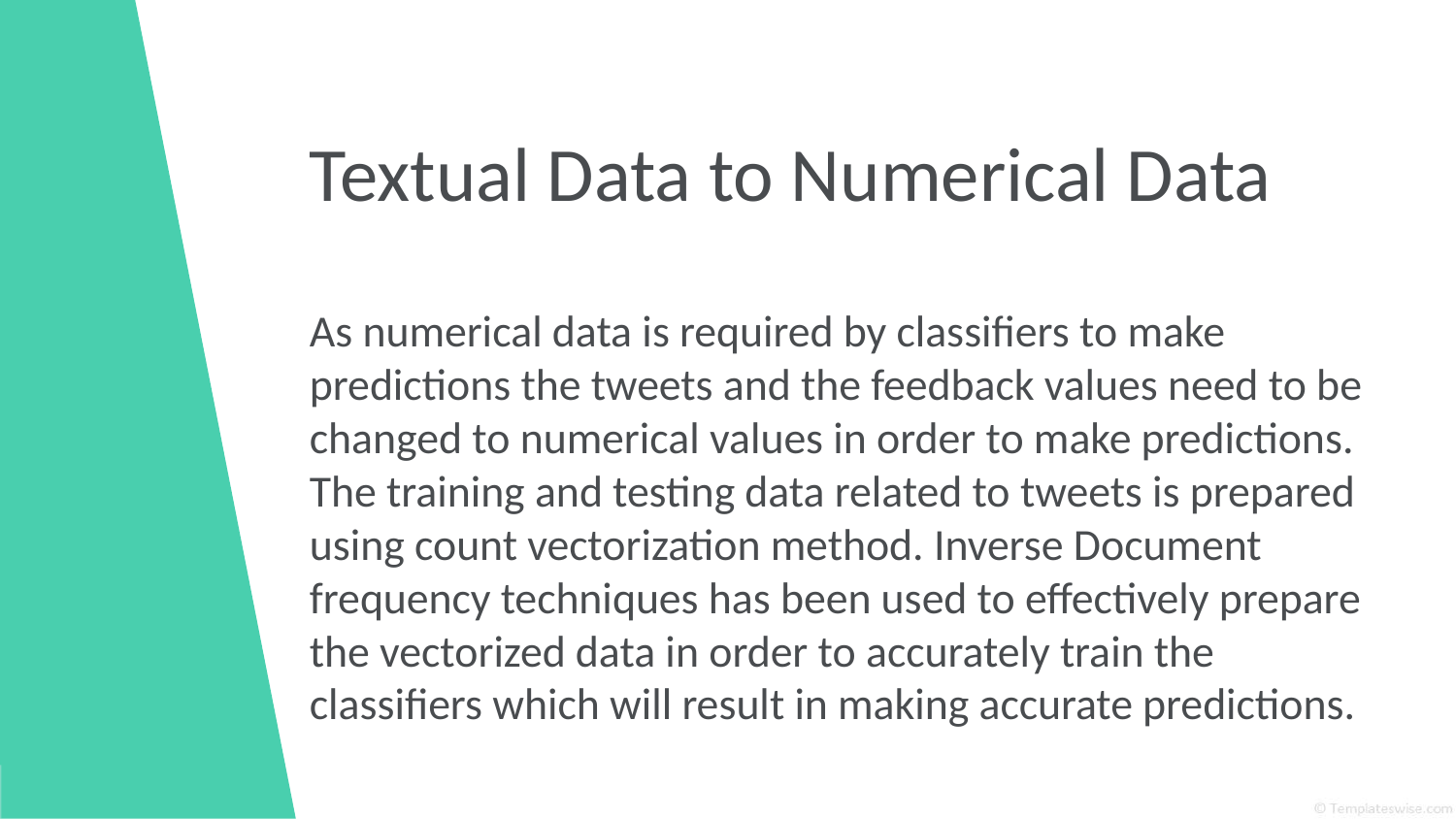

# Textual Data to Numerical Data
As numerical data is required by classifiers to make predictions the tweets and the feedback values need to be changed to numerical values in order to make predictions. The training and testing data related to tweets is prepared using count vectorization method. Inverse Document frequency techniques has been used to effectively prepare the vectorized data in order to accurately train the classifiers which will result in making accurate predictions.